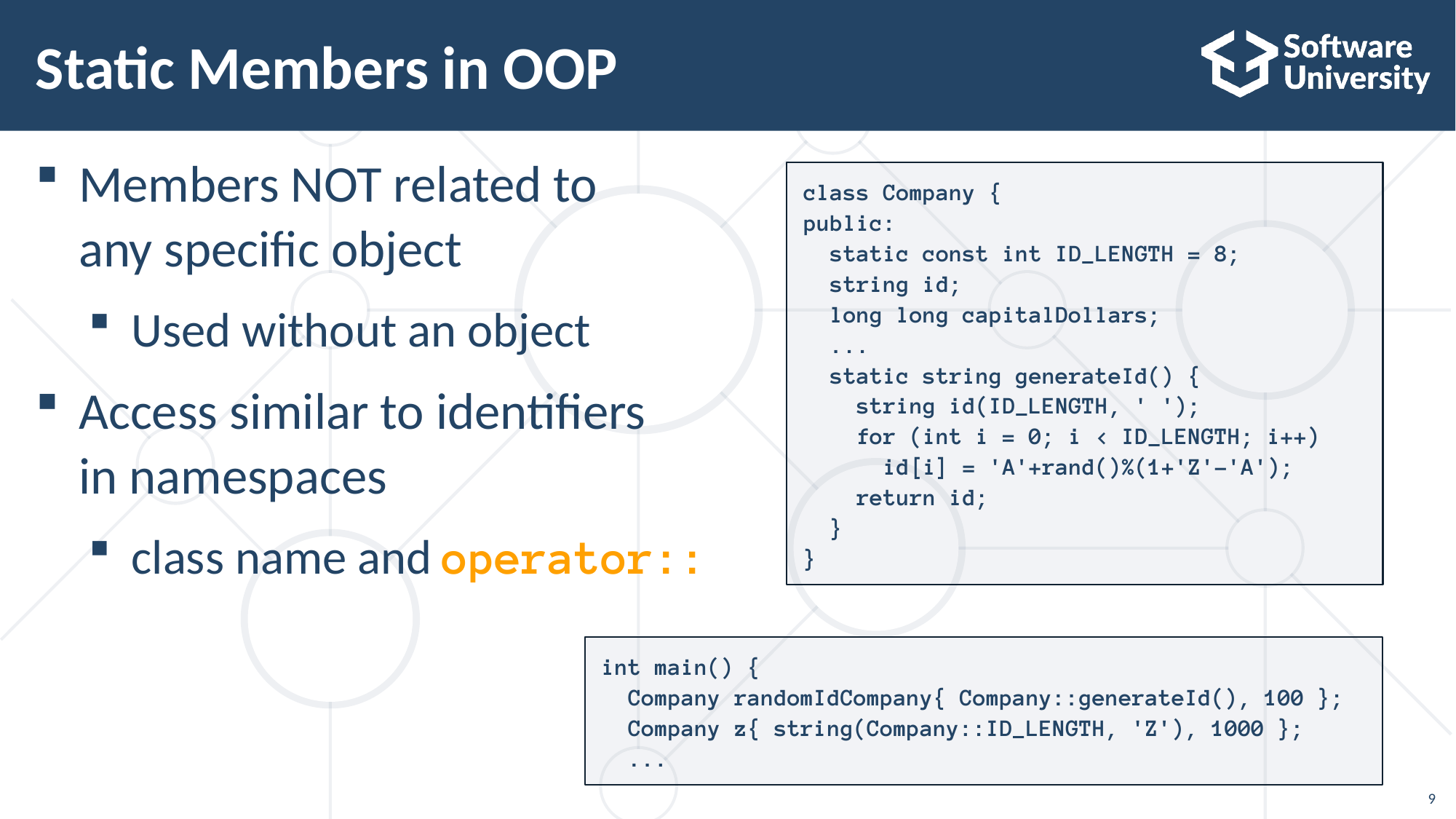

# Static Members in OOP
Members NOT related to
any specific object
Used without an object
Access similar to identifiers
in namespaces
class name and operator::
class Company {
public:
  static const int ID_LENGTH = 8;
  string id;
  long long capitalDollars;
  ...
  static string generateId() {
    string id(ID_LENGTH, ' ');
    for (int i = 0; i < ID_LENGTH; i++)
      id[i] = 'A'+rand()%(1+'Z'-'A');
    return id;
  }
}
int main() {
  Company randomIdCompany{ Company::generateId(), 100 };
  Company z{ string(Company::ID_LENGTH, 'Z'), 1000 };
  ...
9